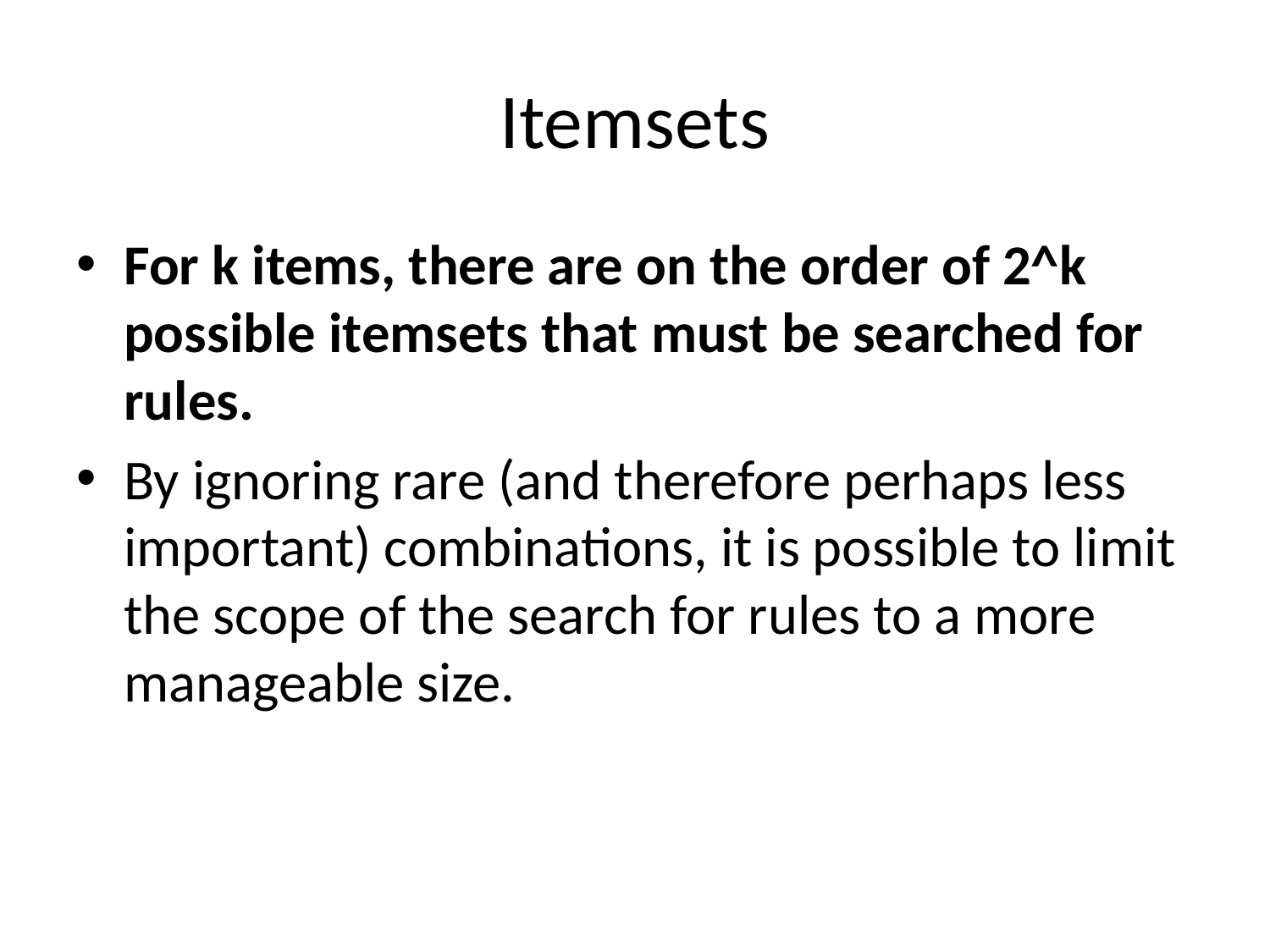

# Itemsets
For k items, there are on the order of 2^k possible itemsets that must be searched for rules.
By ignoring rare (and therefore perhaps less important) combinations, it is possible to limit the scope of the search for rules to a more manageable size.